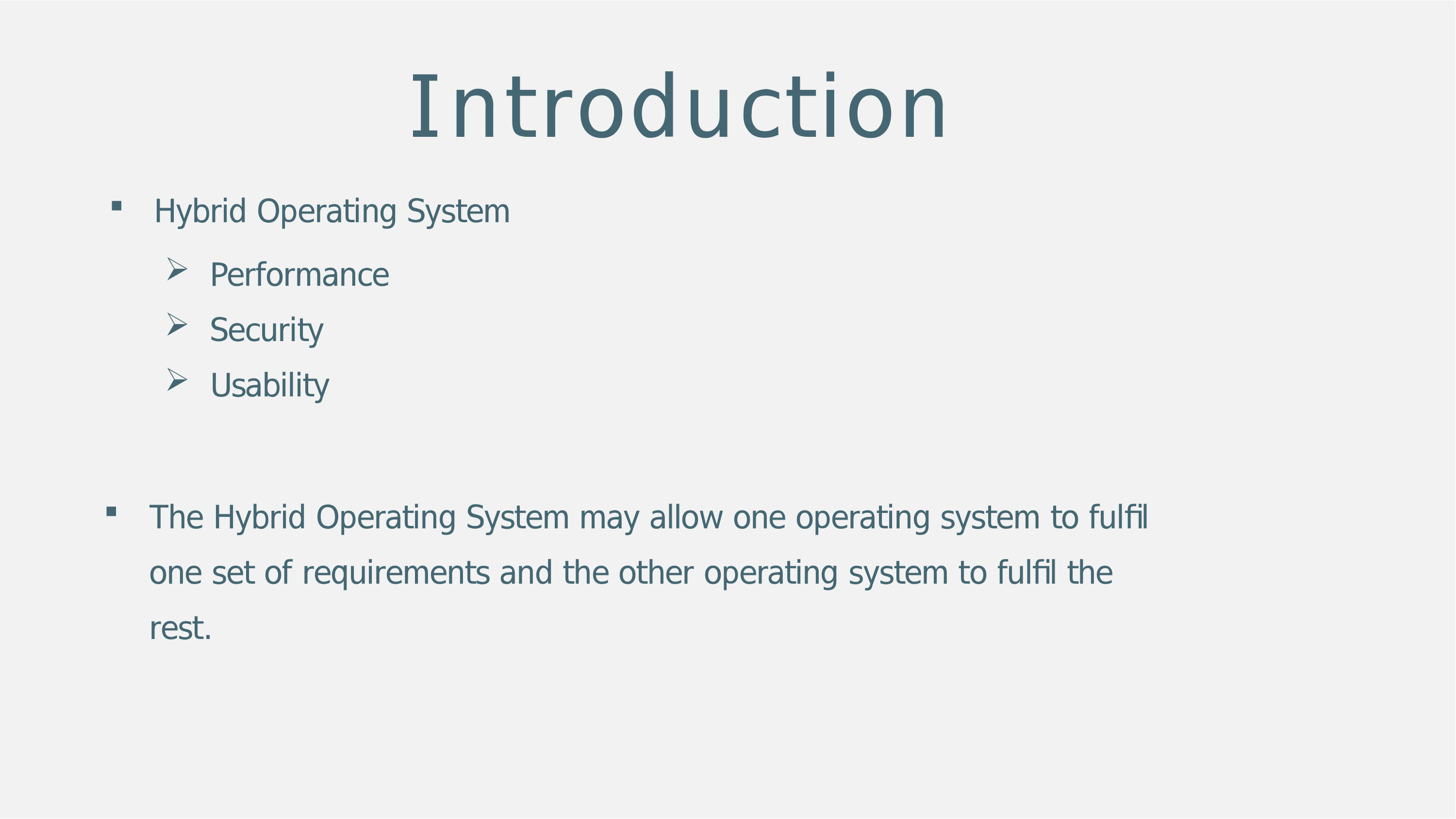

# Introduction
Hybrid Operating System
Performance
Security
Usability

The Hybrid Operating System may allow one operating system to fulfil one set of requirements and the other operating system to fulfil the rest.